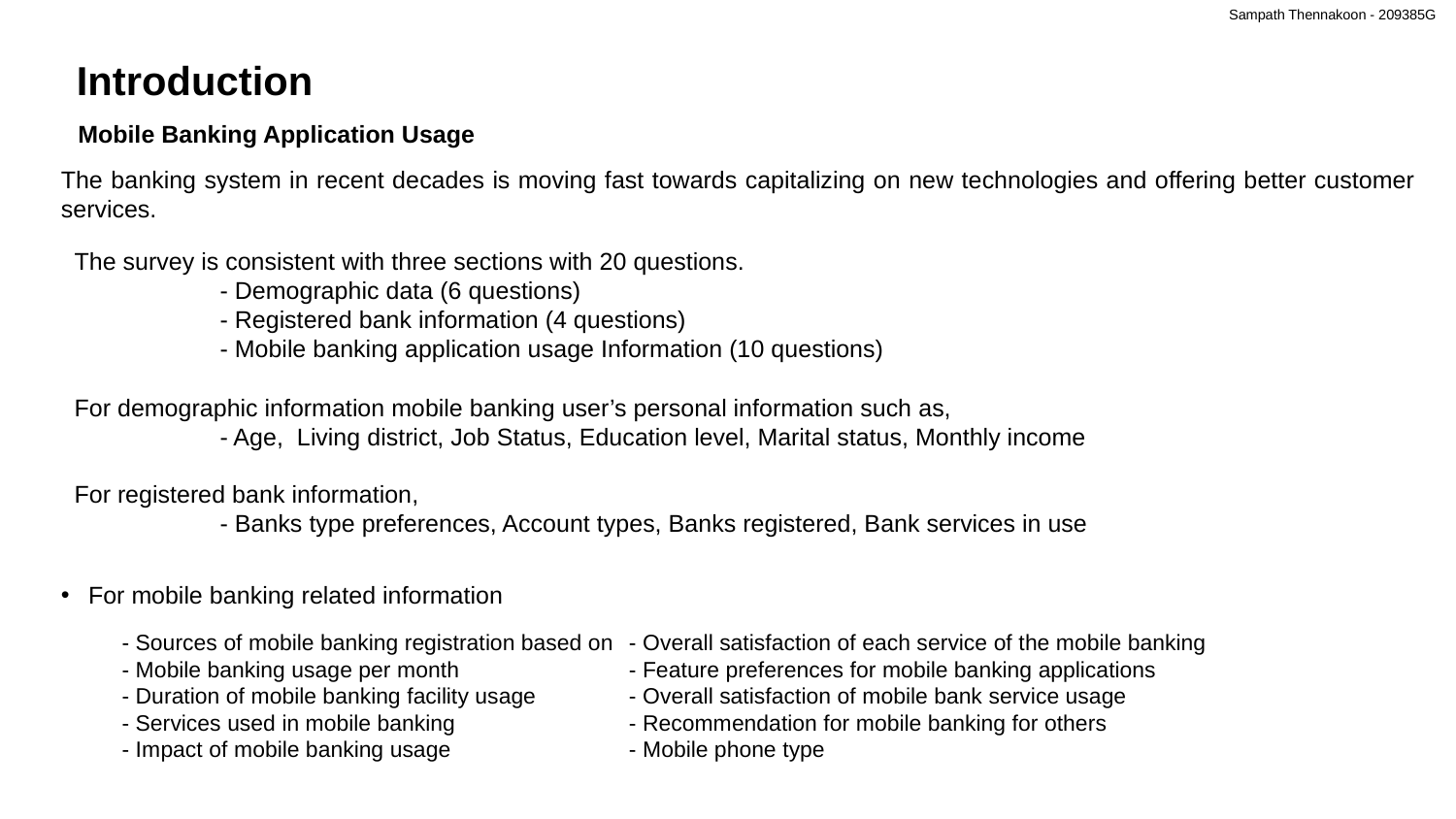

Sampath Thennakoon - 209385G
Introduction
Mobile Banking Application Usage
The banking system in recent decades is moving fast towards capitalizing on new technologies and offering better customer services.
The survey is consistent with three sections with 20 questions.
	- Demographic data (6 questions)
	- Registered bank information (4 questions)
	- Mobile banking application usage Information (10 questions)
For demographic information mobile banking user’s personal information such as,
                   	- Age,  Living district, Job Status, Education level, Marital status, Monthly income
For registered bank information,
                   	- Banks type preferences, Account types, Banks registered, Bank services in use
For mobile banking related information
- Sources of mobile banking registration based on
- Mobile banking usage per month
- Duration of mobile banking facility usage
- Services used in mobile banking
- Impact of mobile banking usage
- Overall satisfaction of each service of the mobile banking
- Feature preferences for mobile banking applications
- Overall satisfaction of mobile bank service usage
- Recommendation for mobile banking for others
- Mobile phone type